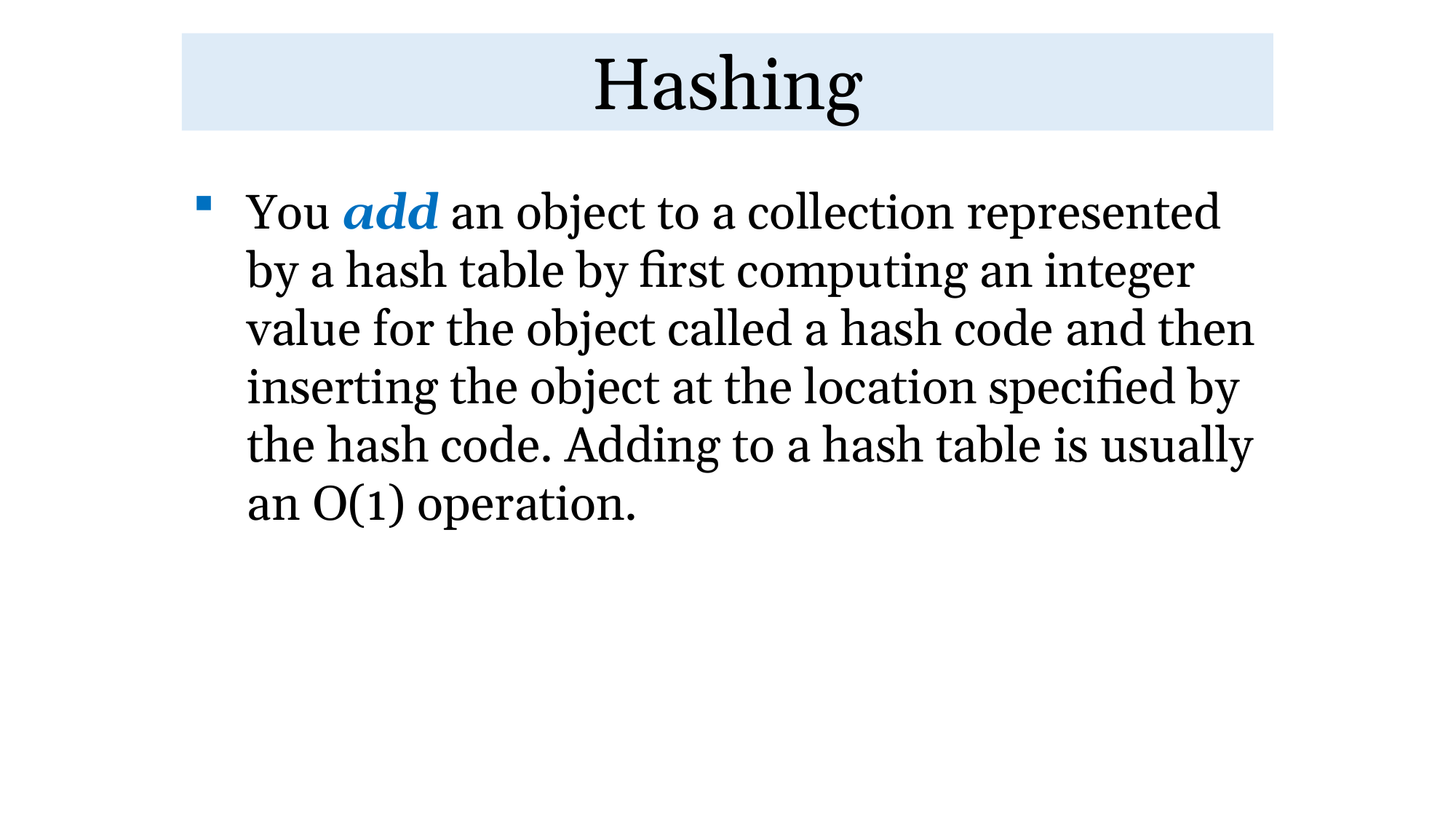

# Hashing
You add an object to a collection represented by a hash table by first computing an integer value for the object called a hash code and then inserting the object at the location specified by the hash code. Adding to a hash table is usually an O(1) operation.